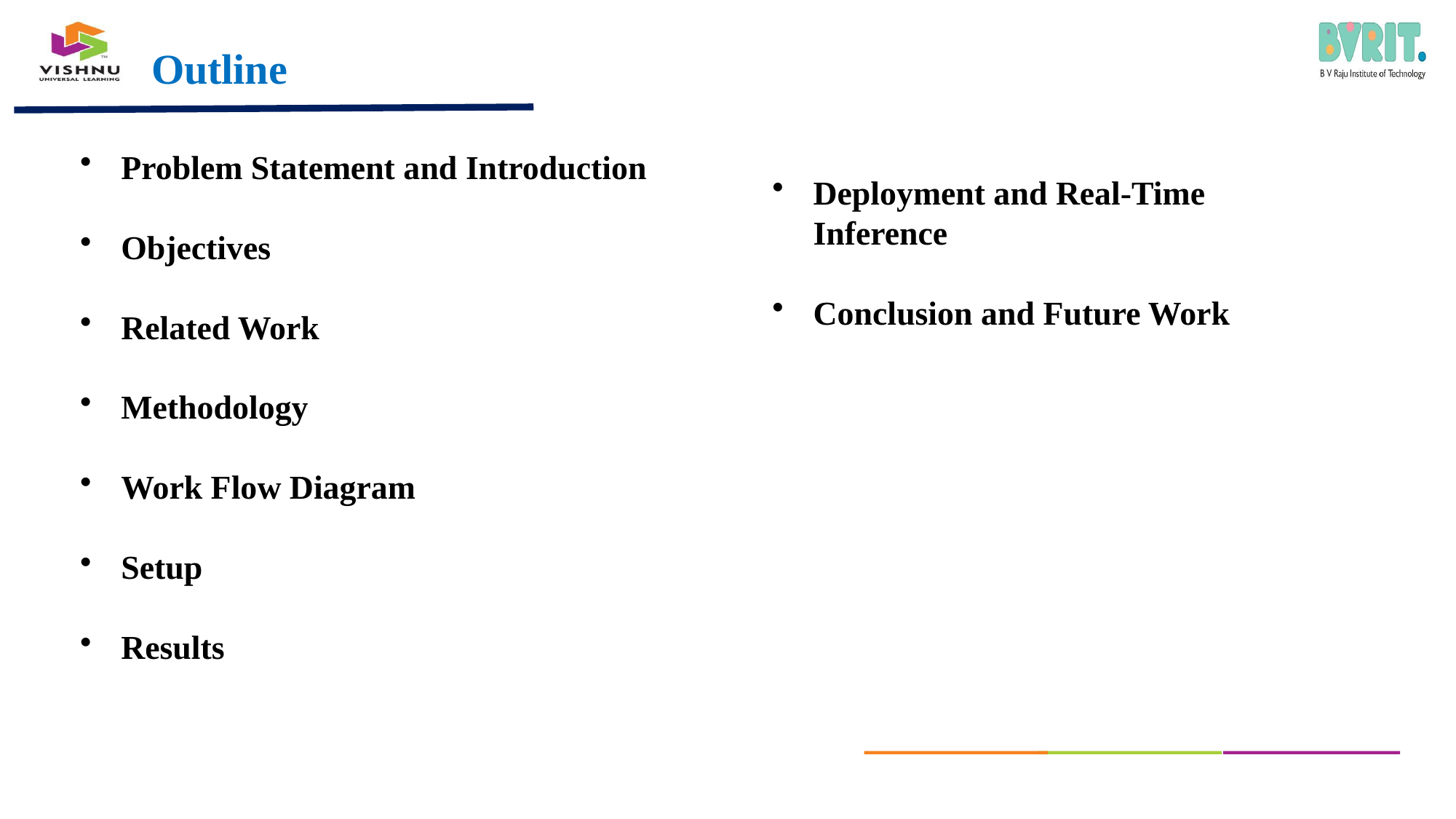

# Outline
Problem Statement and Introduction

Objectives

Related Work

Methodology

Work Flow Diagram

Setup

Results

Deployment and Real-Time Inference

Conclusion and Future Work